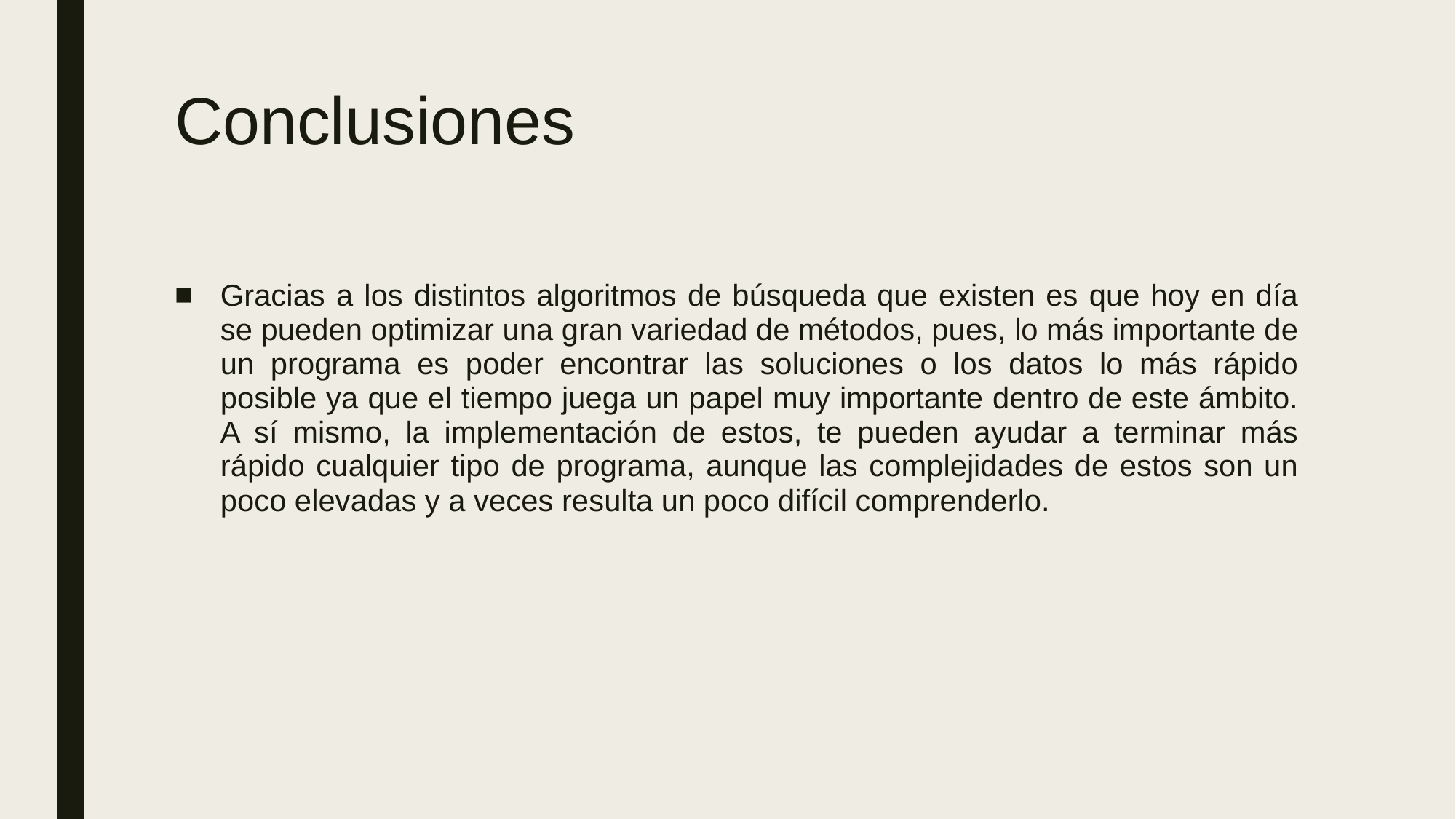

# Conclusiones
Gracias a los distintos algoritmos de búsqueda que existen es que hoy en día se pueden optimizar una gran variedad de métodos, pues, lo más importante de un programa es poder encontrar las soluciones o los datos lo más rápido posible ya que el tiempo juega un papel muy importante dentro de este ámbito. A sí mismo, la implementación de estos, te pueden ayudar a terminar más rápido cualquier tipo de programa, aunque las complejidades de estos son un poco elevadas y a veces resulta un poco difícil comprenderlo.